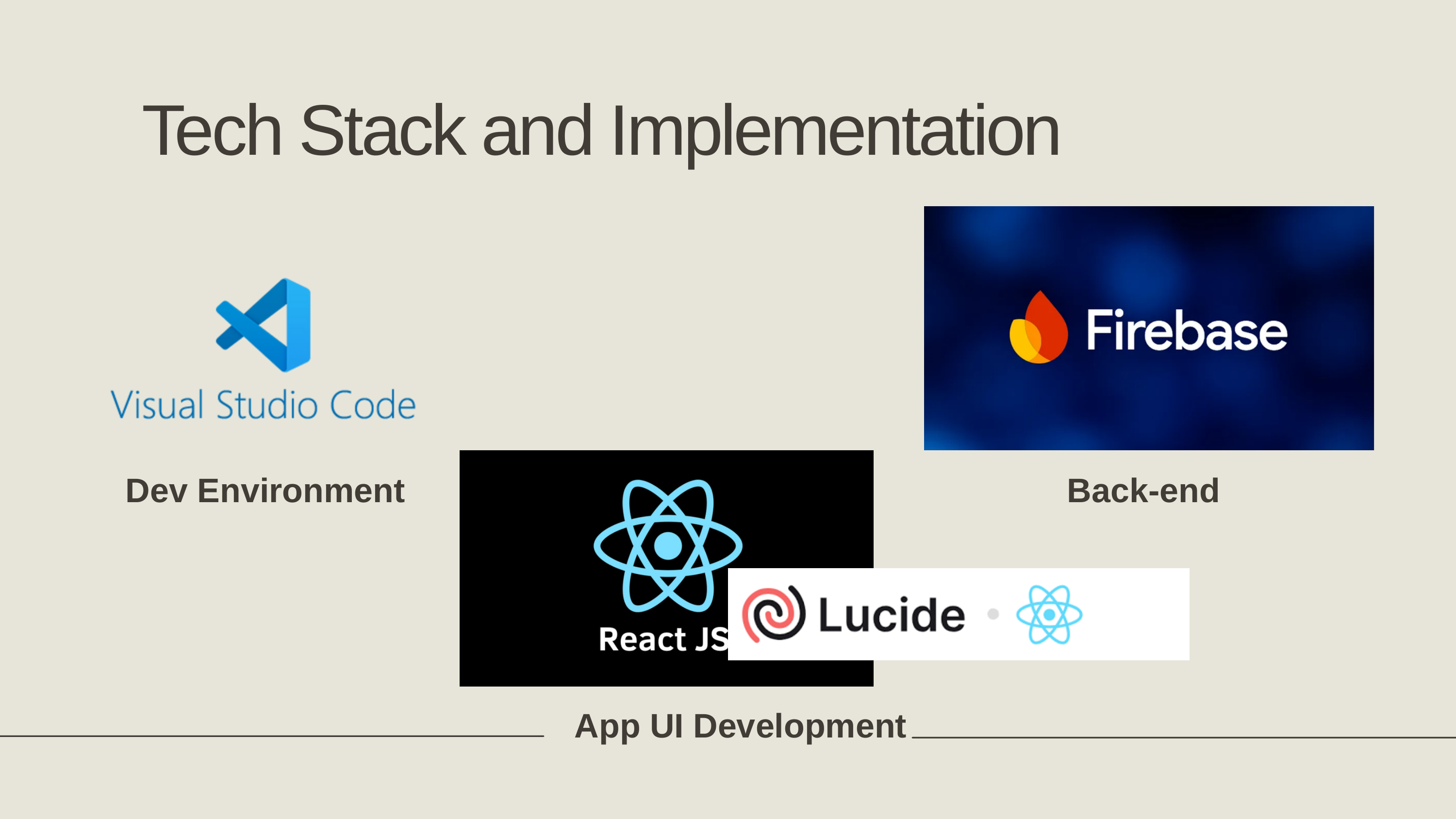

12
Tech Stack and Implementation

Dev Environment
Back-end

App UI Development